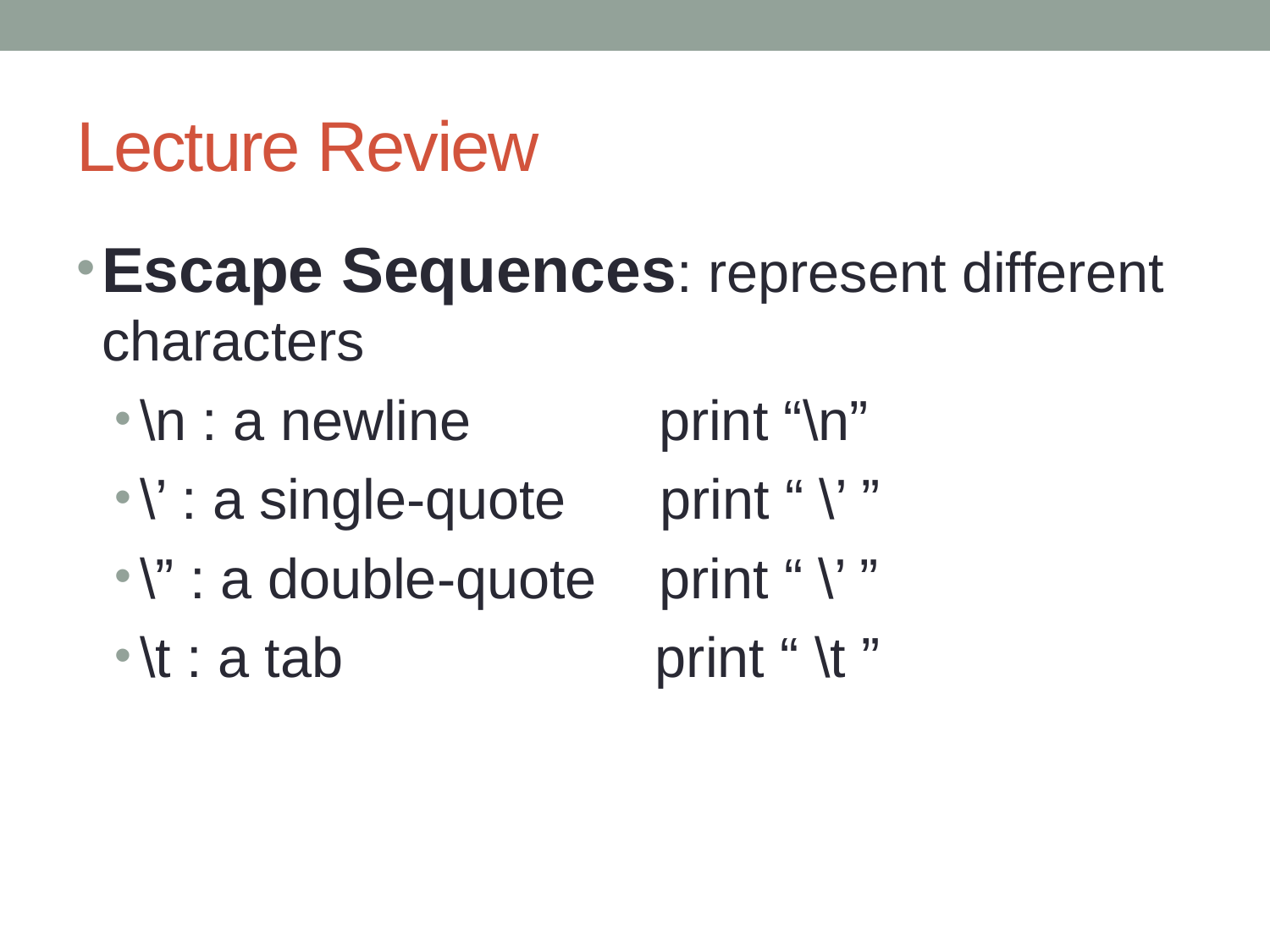

# Lecture Review
Escape Sequences: represent different characters
\n : a newline            print “\n”
\’ : a single-quote      print “ \’ ”
\” : a double-quote    print “ \’ ”
\t : a tab                    print “ \t ”